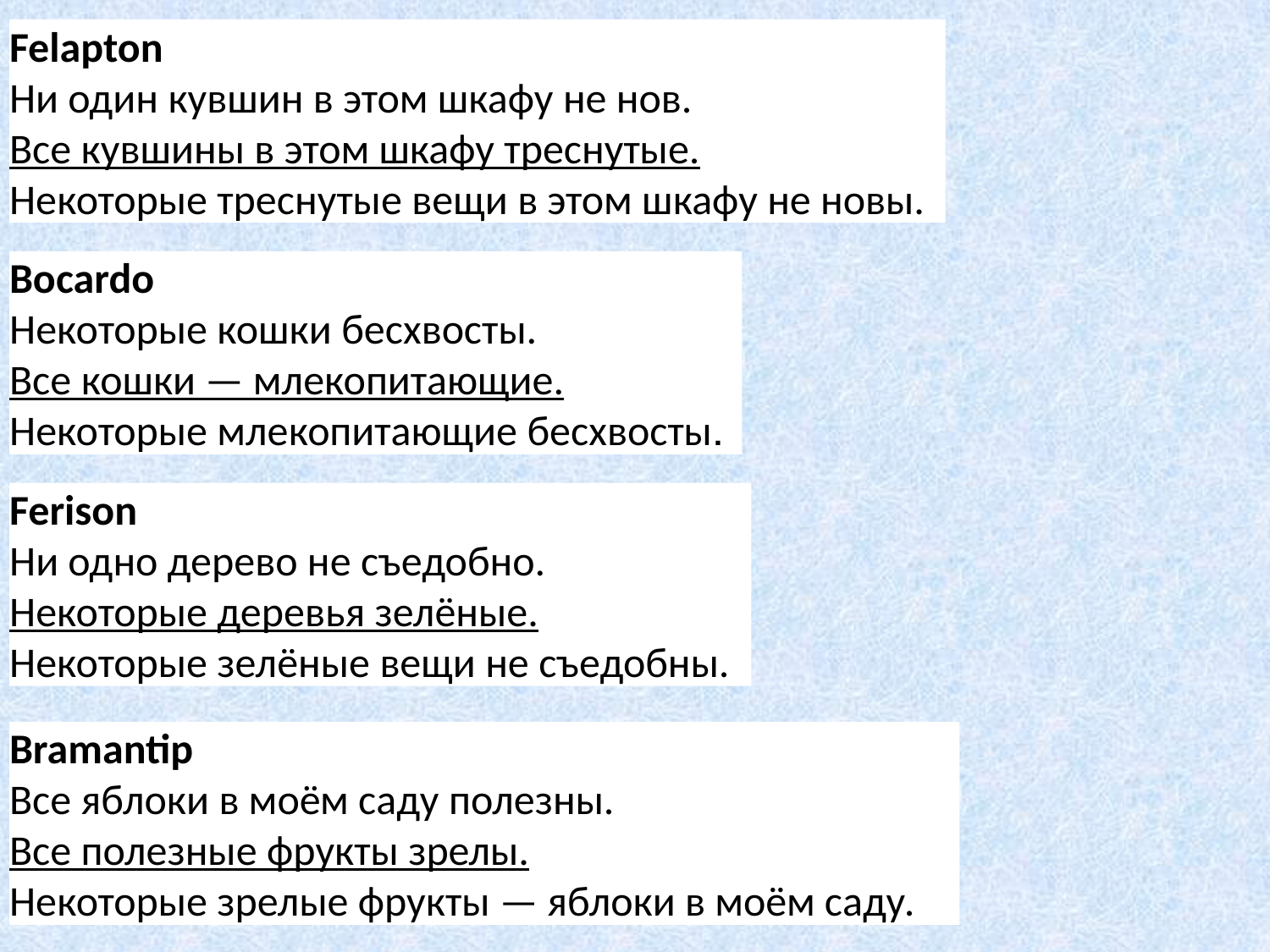

Felapton
Ни один кувшин в этом шкафу не нов.
Все кувшины в этом шкафу треснутые.
Некоторые треснутые вещи в этом шкафу не новы.
Bocardo
Некоторые кошки бесхвосты.
Все кошки — млекопитающие.
Некоторые млекопитающие бесхвосты.
Ferison
Ни одно дерево не съедобно.
Некоторые деревья зелёные.
Некоторые зелёные вещи не съедобны.
Bramantip
Все яблоки в моём саду полезны.
Все полезные фрукты зрелы.
Некоторые зрелые фрукты — яблоки в моём саду.